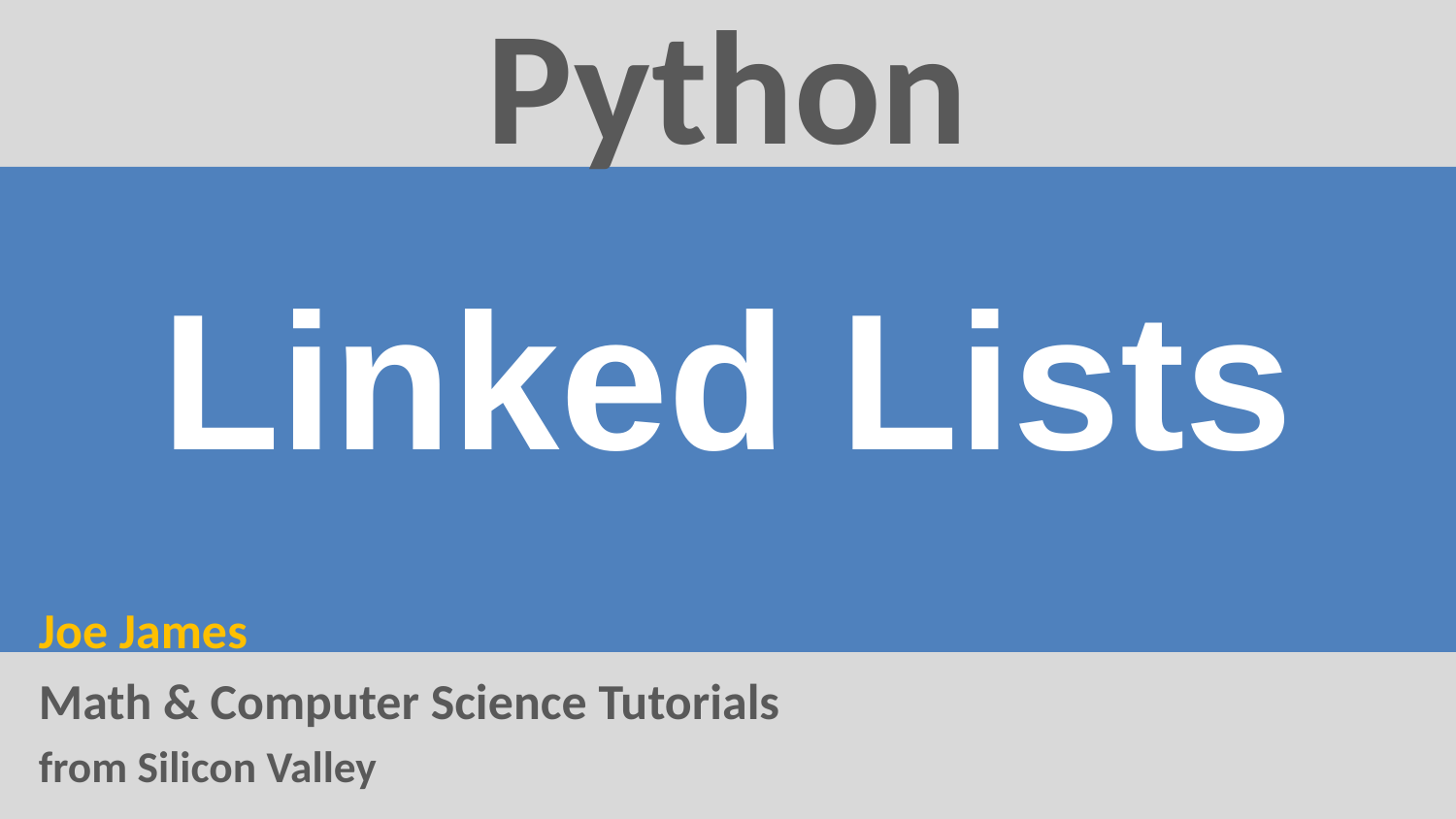

Python

# Linked Lists
Joe James
Math & Computer Science Tutorials
from Silicon Valley